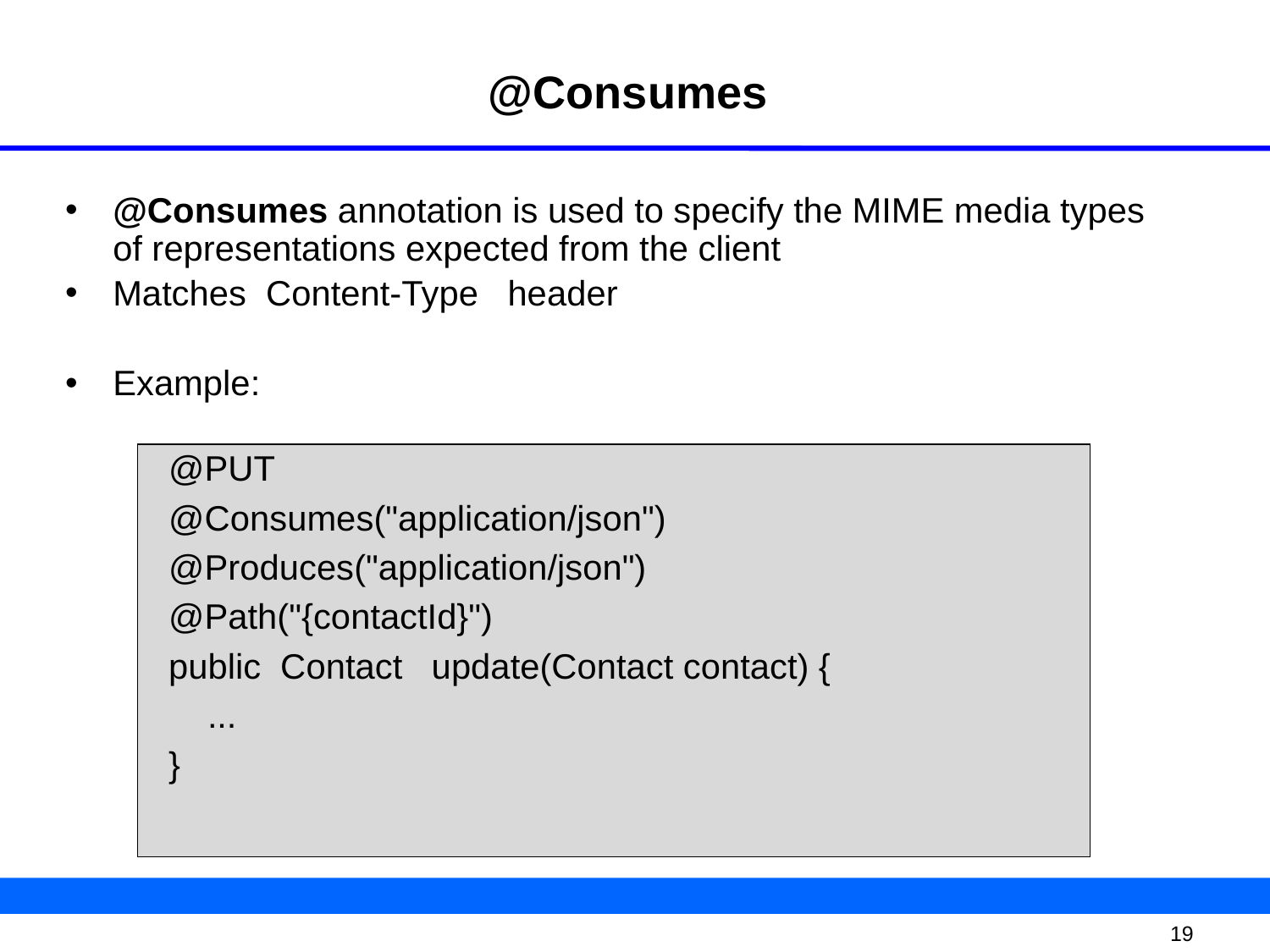

# @Consumes
@Consumes annotation is used to specify the MIME media types of representations expected from the client
Matches  Content-Type   header

Example:

   @PUT
   @Consumes("application/json")
   @Produces("application/json")
   @Path("{contactId}")
   public  Contact   update(Contact contact) {
       ...
   }